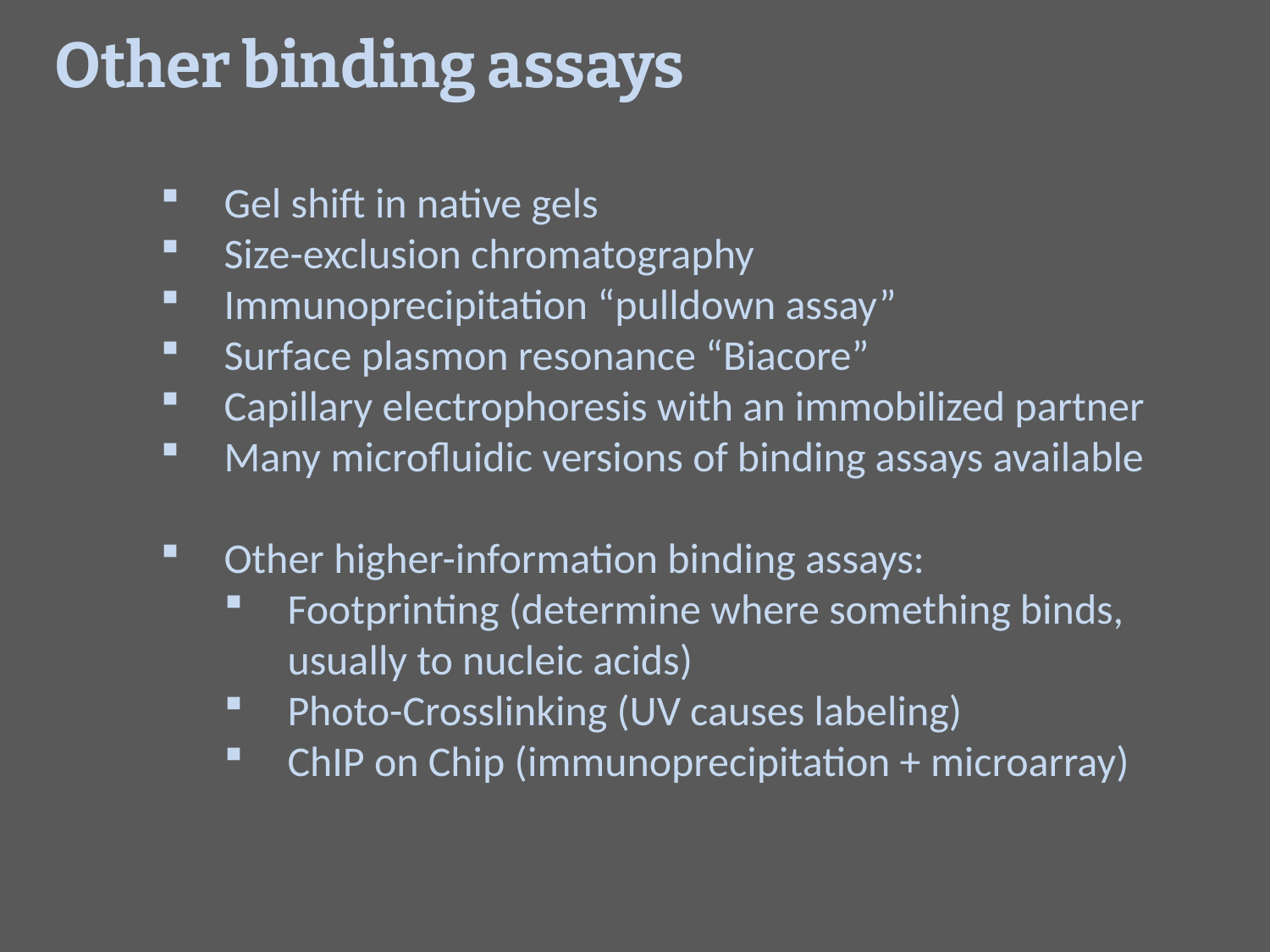

Other binding assays
Gel shift in native gels
Size-exclusion chromatography
Immunoprecipitation “pulldown assay”
Surface plasmon resonance “Biacore”
Capillary electrophoresis with an immobilized partner
Many microfluidic versions of binding assays available

Other higher-information binding assays:
Footprinting (determine where something binds, usually to nucleic acids)
Photo-Crosslinking (UV causes labeling)
ChIP on Chip (immunoprecipitation + microarray)